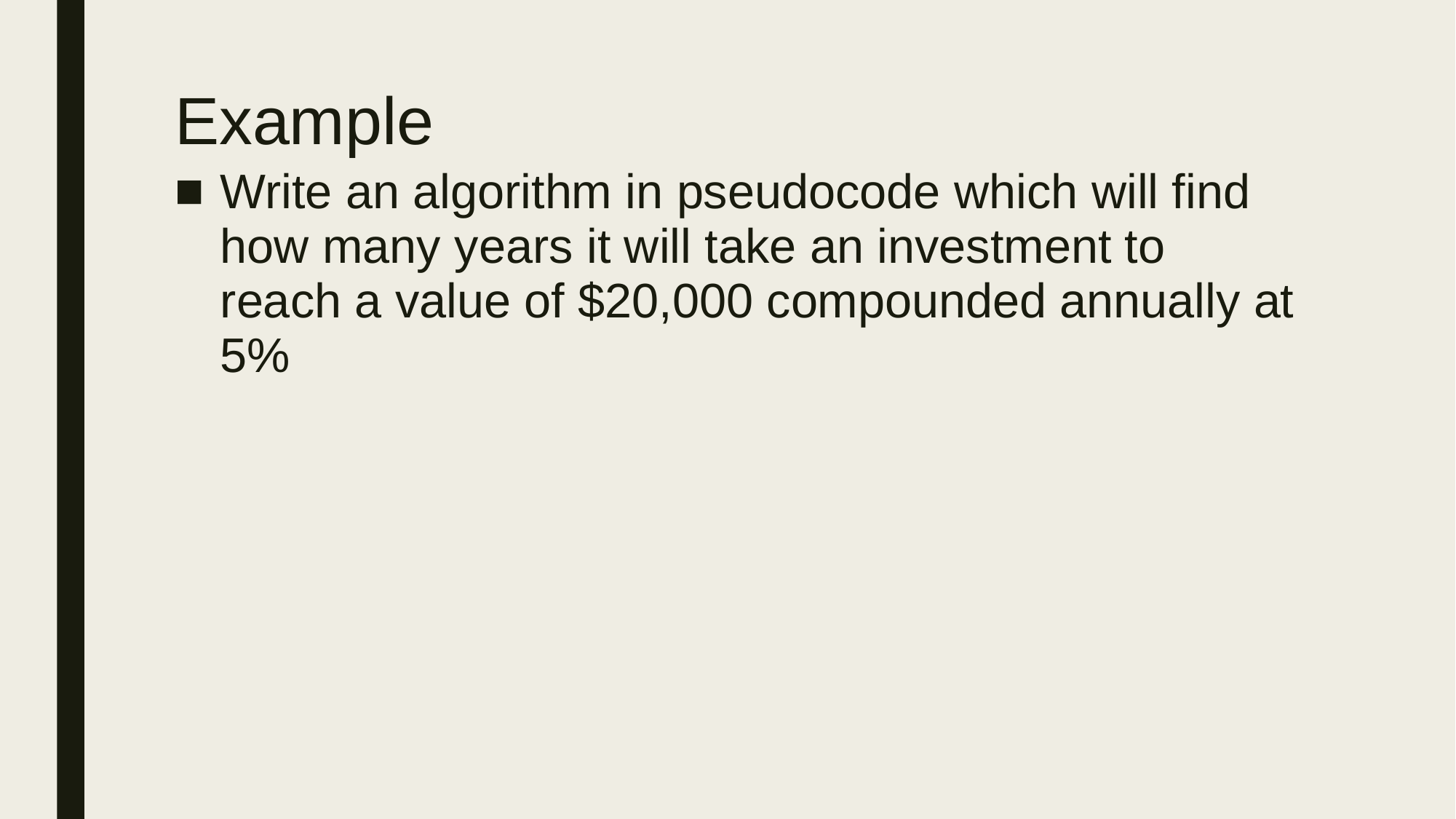

# Example
Write an algorithm in pseudocode which will find how many years it will take an investment to reach a value of $20,000 compounded annually at 5%